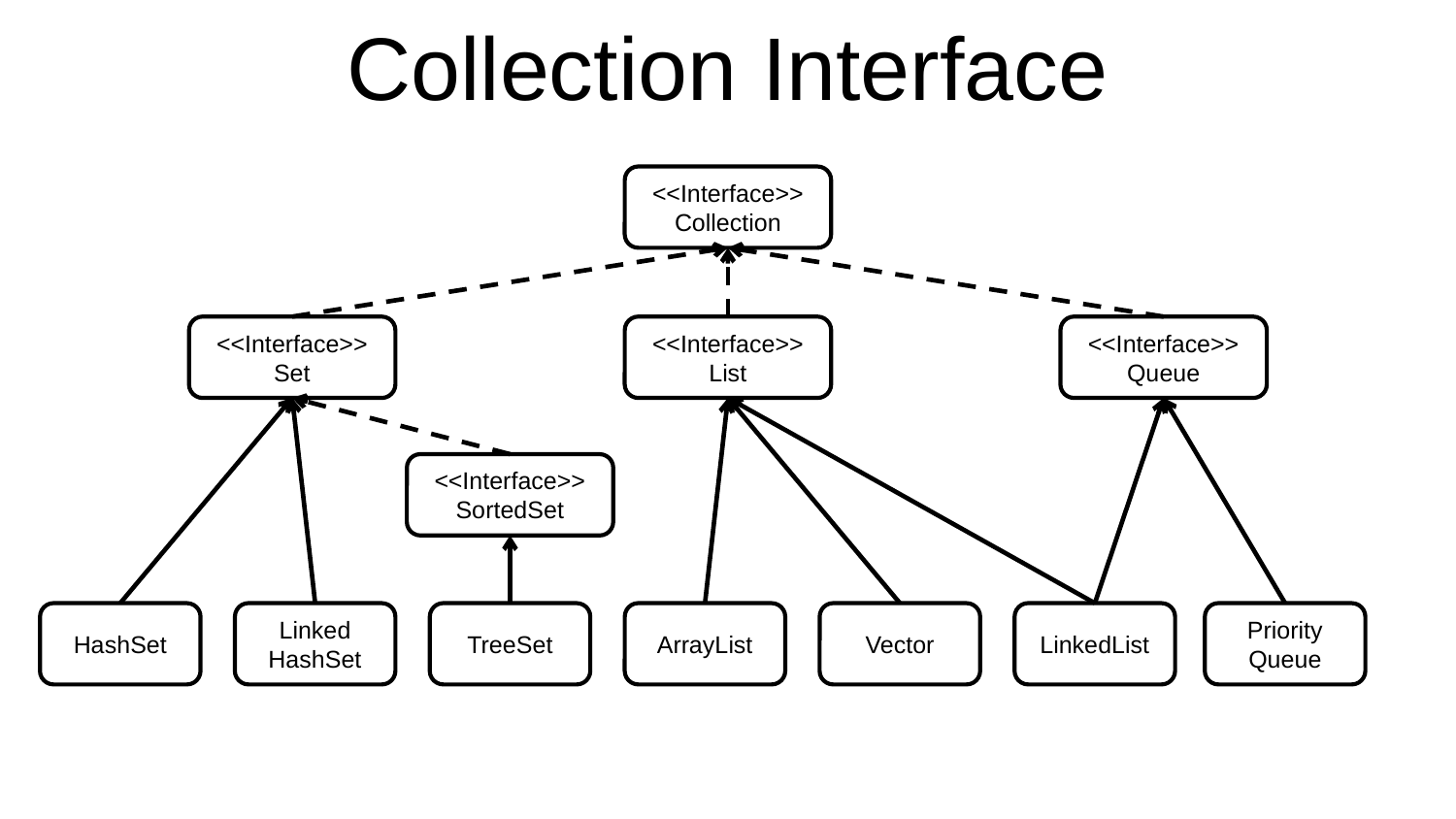

# Collection Interface
<<Interface>>
Collection
<<Interface>>
Set
<<Interface>>
List
<<Interface>>
Queue
<<Interface>>
SortedSet
HashSet
Linked
HashSet
TreeSet
ArrayList
Vector
LinkedList
Priority
Queue